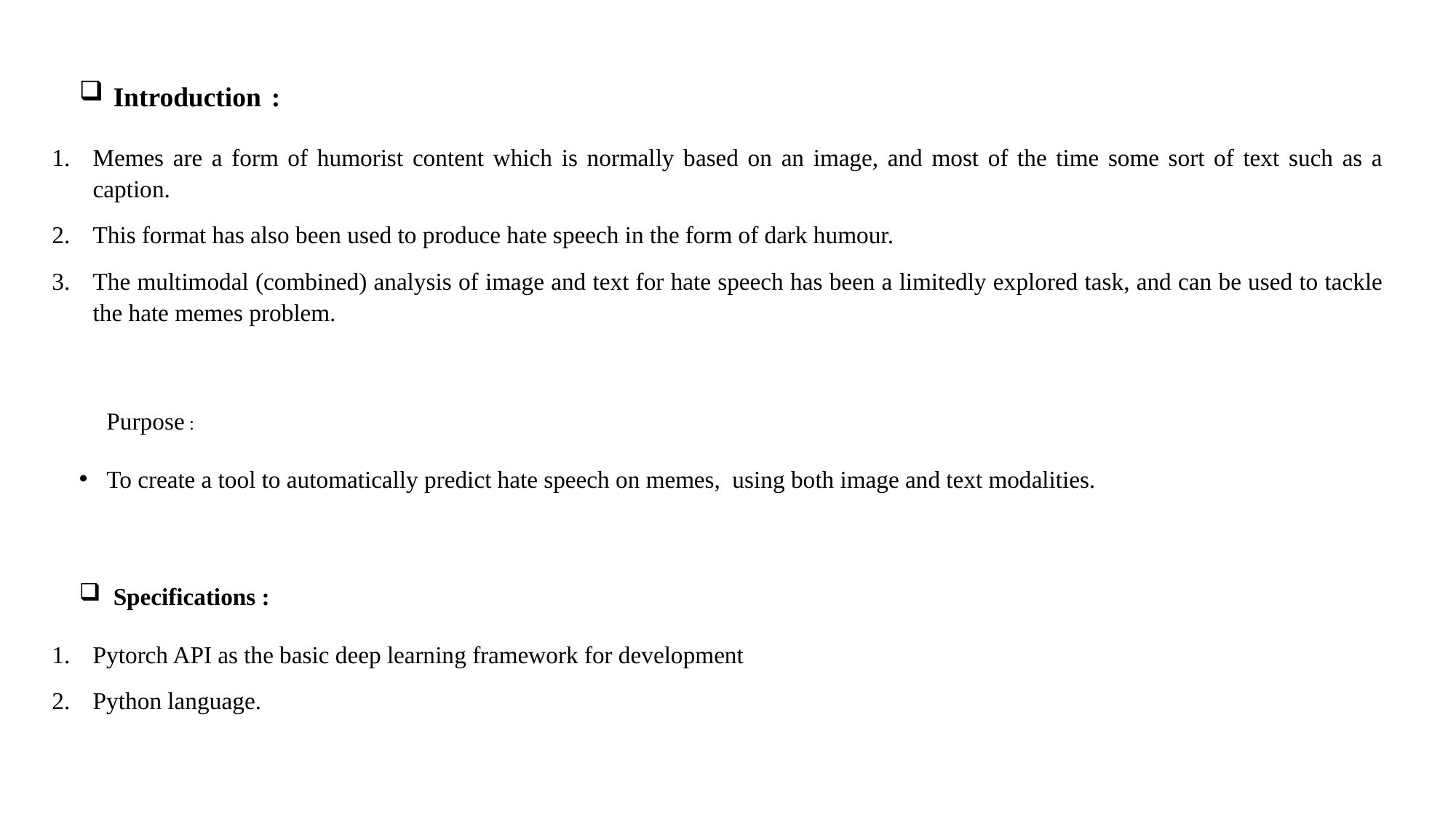

Introduction  :
Memes are a form of humorist content which is normally based on an image, and most of the time some sort of text such as a caption.
This format has also been used to produce hate speech in the form of dark humour.
The multimodal (combined) analysis of image and text for hate speech has been a limitedly explored task, and can be used to tackle the hate memes problem.

Purpose :
To create a tool to automatically predict hate speech on memes,  using both image and text modalities.

Specifications :
Pytorch API as the basic deep learning framework for development
Python language.